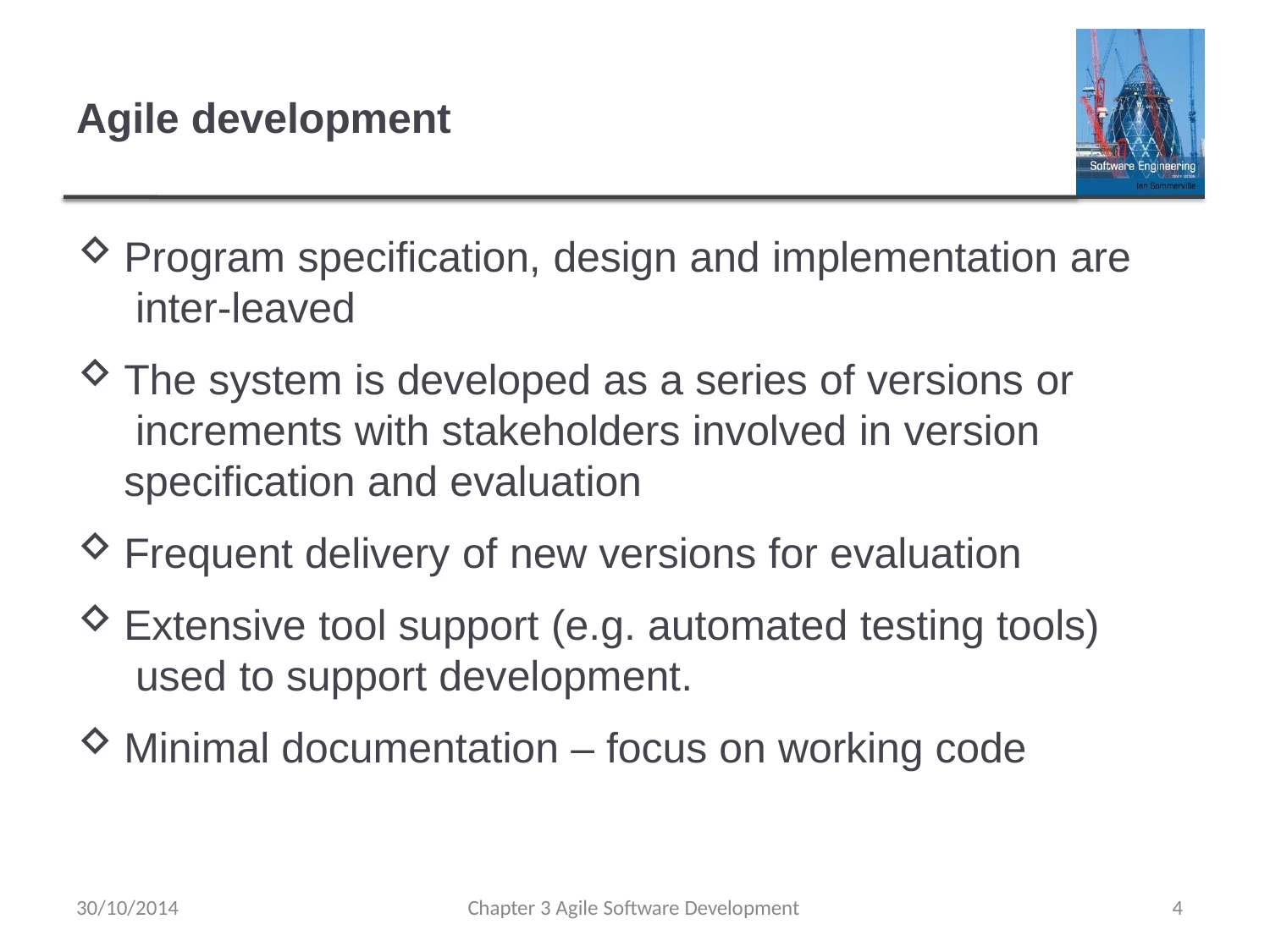

Agile development

Program specification, design and implementation are  inter-leaved
The system is developed as a series of versions or  increments with stakeholders involved in version  specification and evaluation
Frequent delivery of new versions for evaluation
Extensive tool support (e.g. automated testing tools)  used to support development.
Minimal documentation – focus on working code
30/10/2014
Chapter 3 Agile Software Development
4